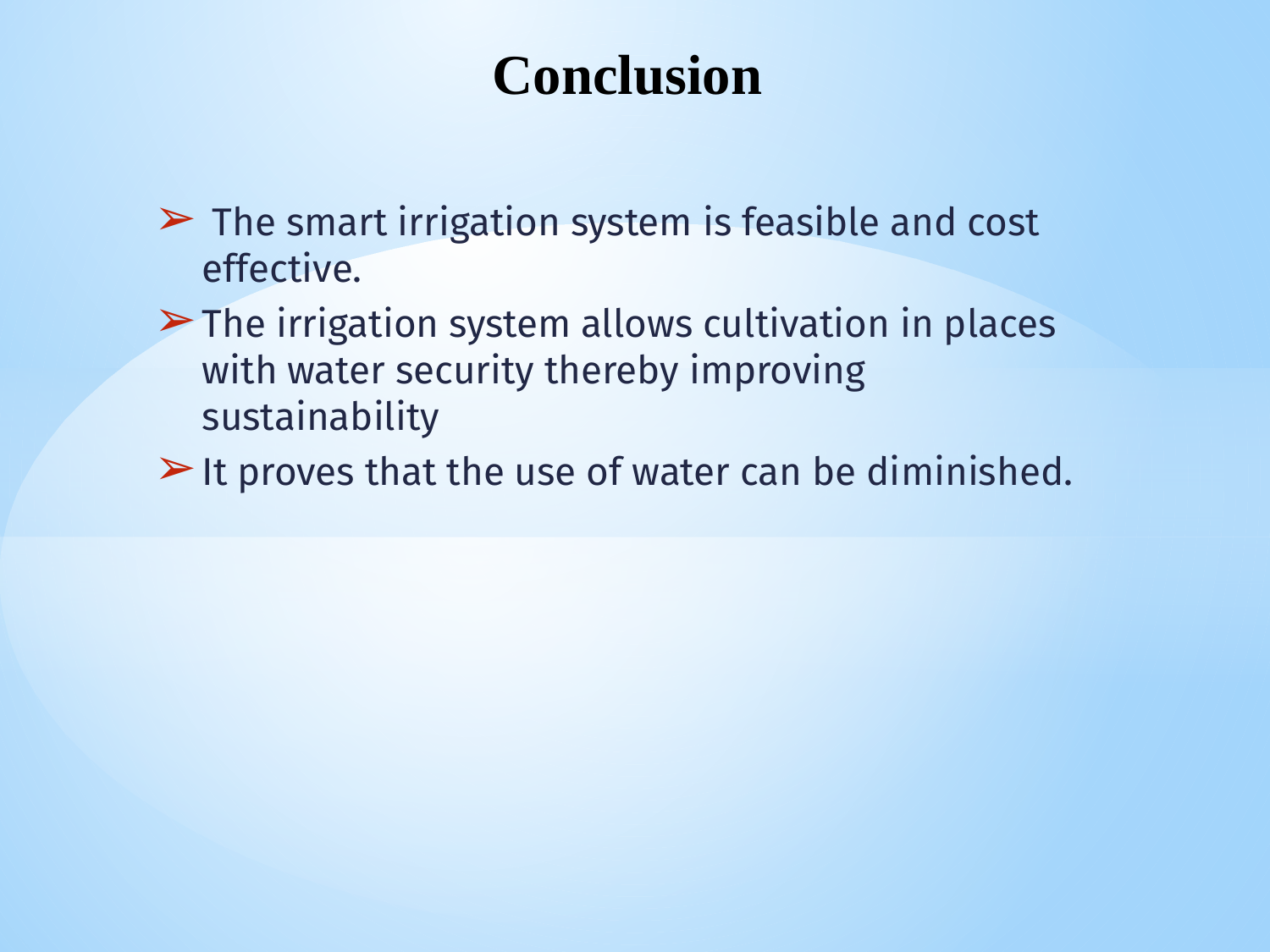

# Conclusion
 The smart irrigation system is feasible and cost effective.
The irrigation system allows cultivation in places with water security thereby improving sustainability
It proves that the use of water can be diminished.